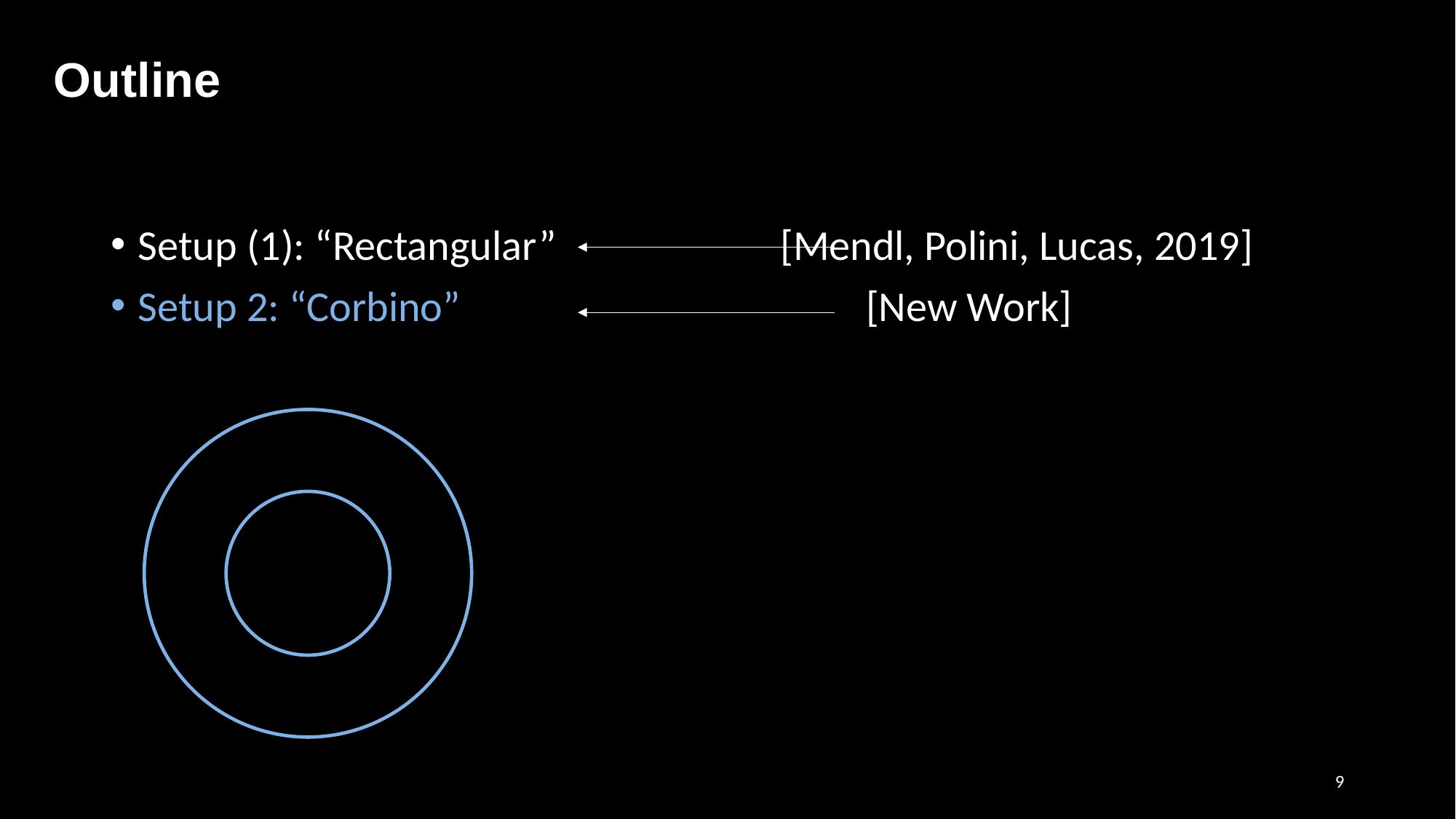

Outline
Setup (1): “Rectangular”		          [Mendl, Polini, Lucas, 2019]
Setup 2: “Corbino”                                          [New Work]

9